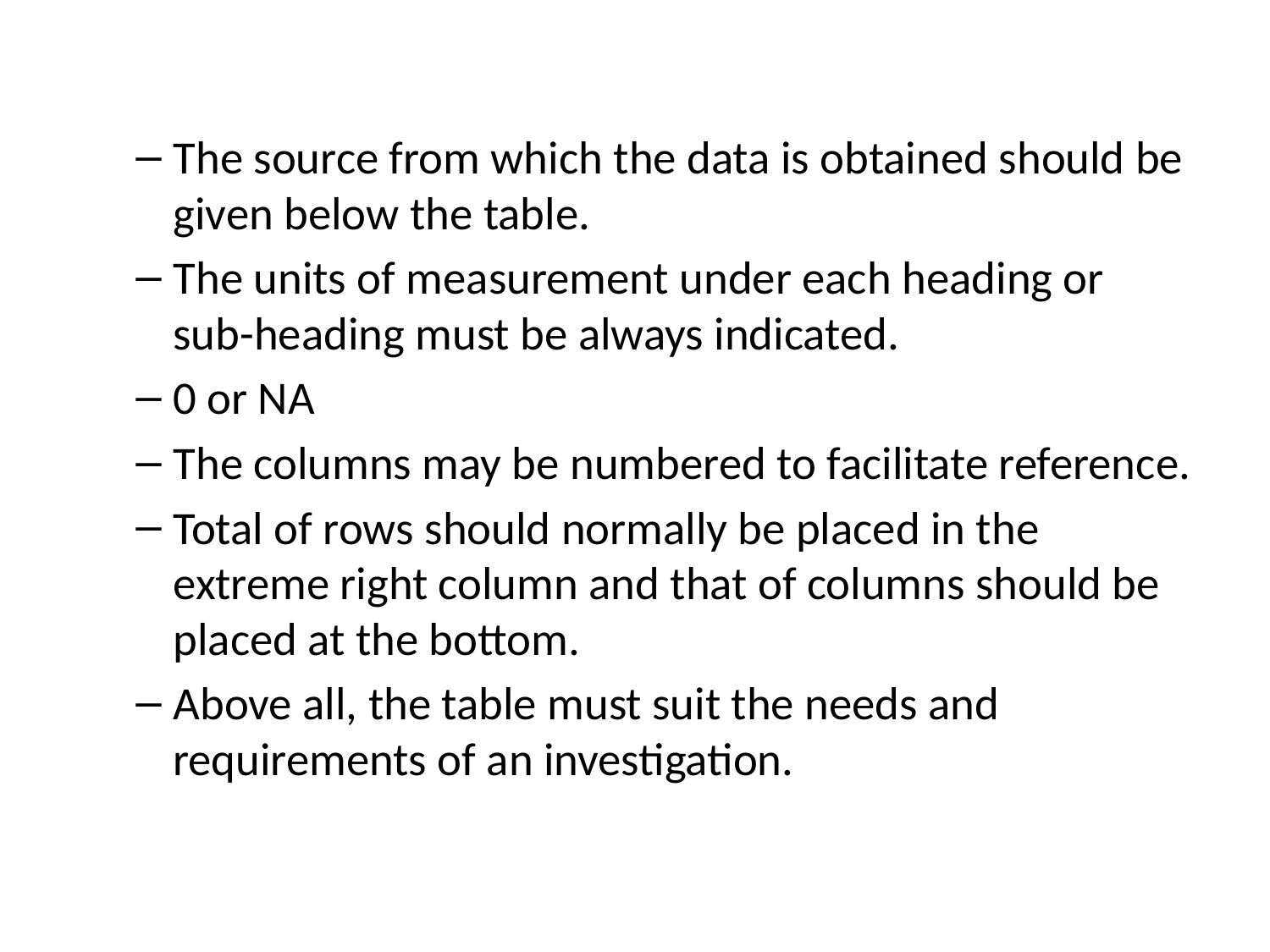

#
The source from which the data is obtained should be given below the table.
The units of measurement under each heading or sub-heading must be always indicated.
0 or NA
The columns may be numbered to facilitate reference.
Total of rows should normally be placed in the extreme right column and that of columns should be placed at the bottom.
Above all, the table must suit the needs and requirements of an investigation.